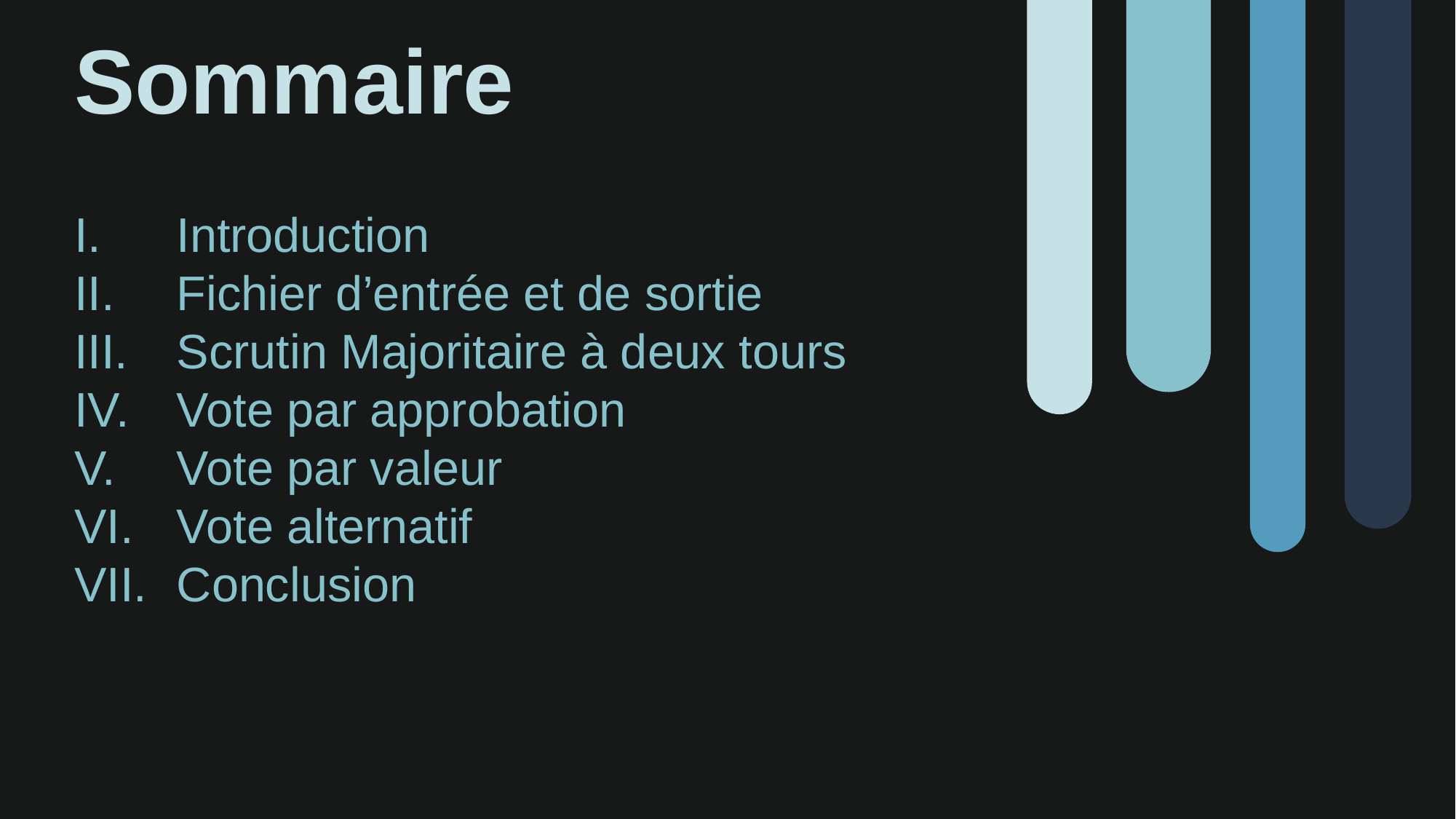

Sommaire

Introduction
Fichier d’entrée et de sortie
Scrutin Majoritaire à deux tours
Vote par approbation
Vote par valeur
Vote alternatif
Conclusion